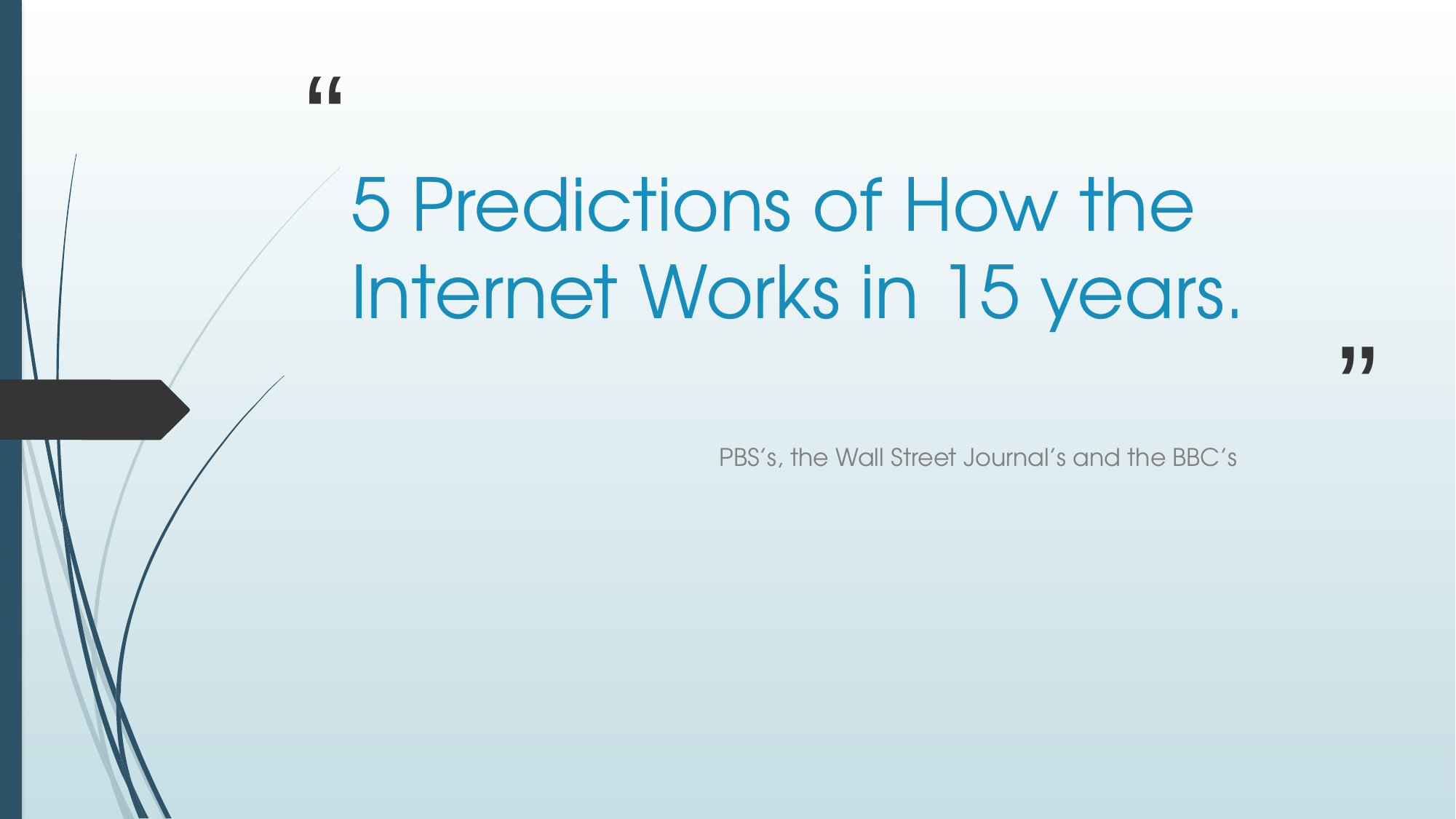

# 5 Predictions of How the Internet Works in 15 years.
PBS’s, the Wall Street Journal’s and the BBC’s